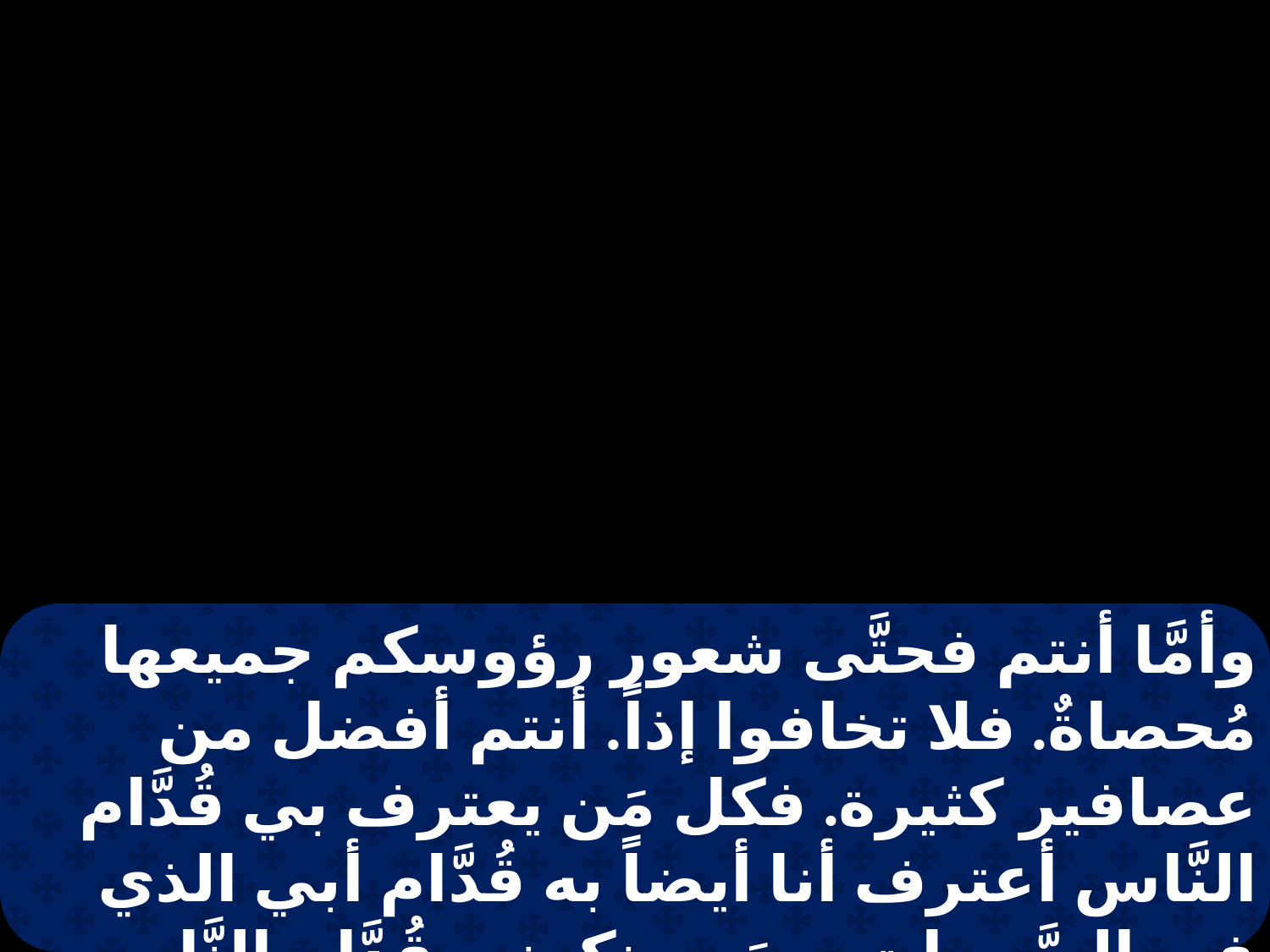

وأمَّا أنتم فحتَّى شعور رؤوسكم جميعها مُحصاةٌ. فلا تخافوا إذاً. أنتم أفضل من عصافير كثيرة. فكل مَن يعترف بي قُدَّام النَّاس أعترف أنا أيضاً به قُدَّام أبي الذي في السَّموات، ومَن ينكرني قُدَّام النَّاس أُنكِره أنا أيضاً قُدَّام أبي الذي في السَّموات .